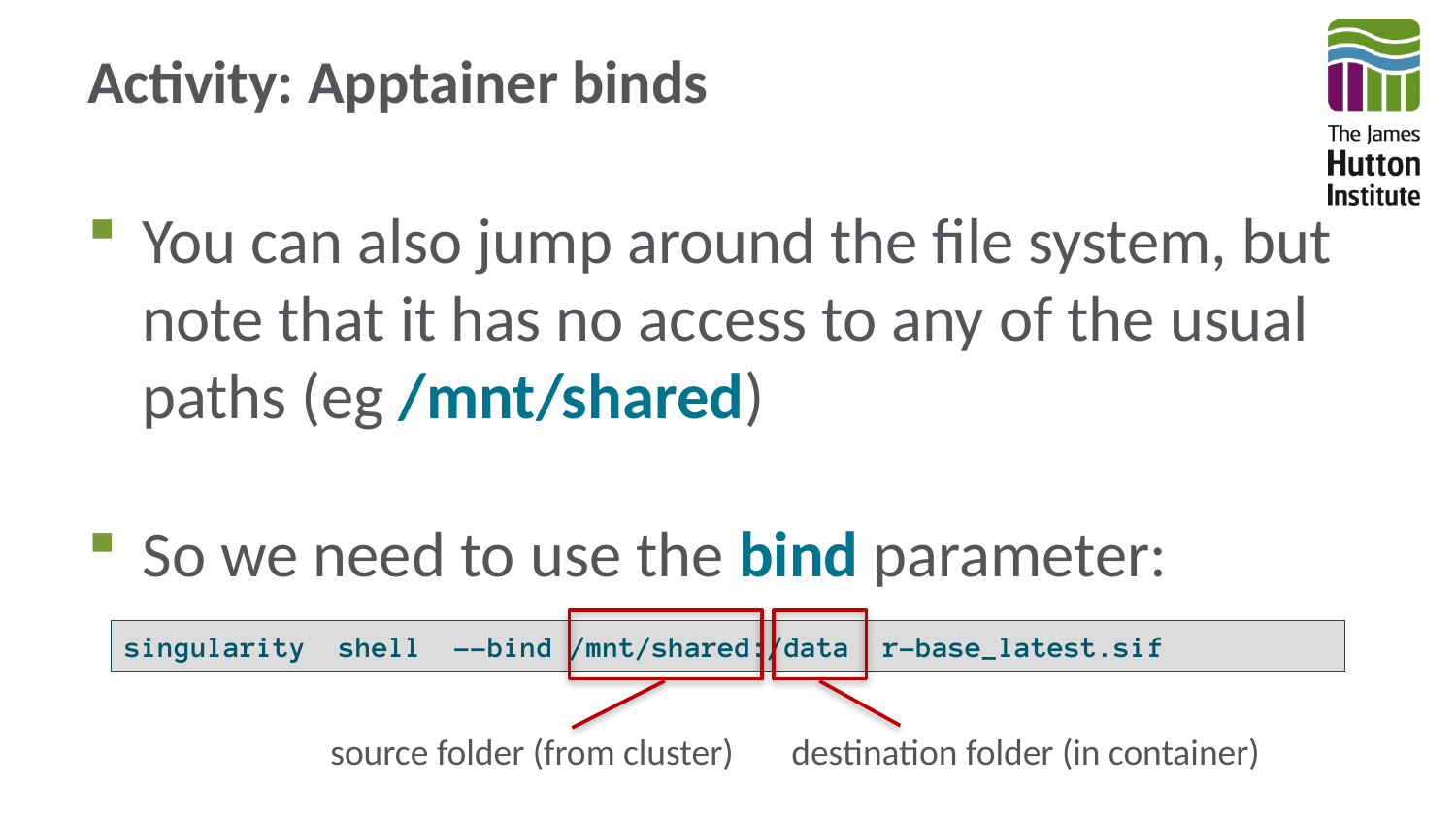

# Activity: Apptainer binds
You can also jump around the file system, but note that it has no access to any of the usual paths (eg /mnt/shared)

So we need to use the bind parameter:

singularity  shell  --bind /mnt/shared:/data  r-base_latest.sif
source folder (from cluster)
destination folder (in container)